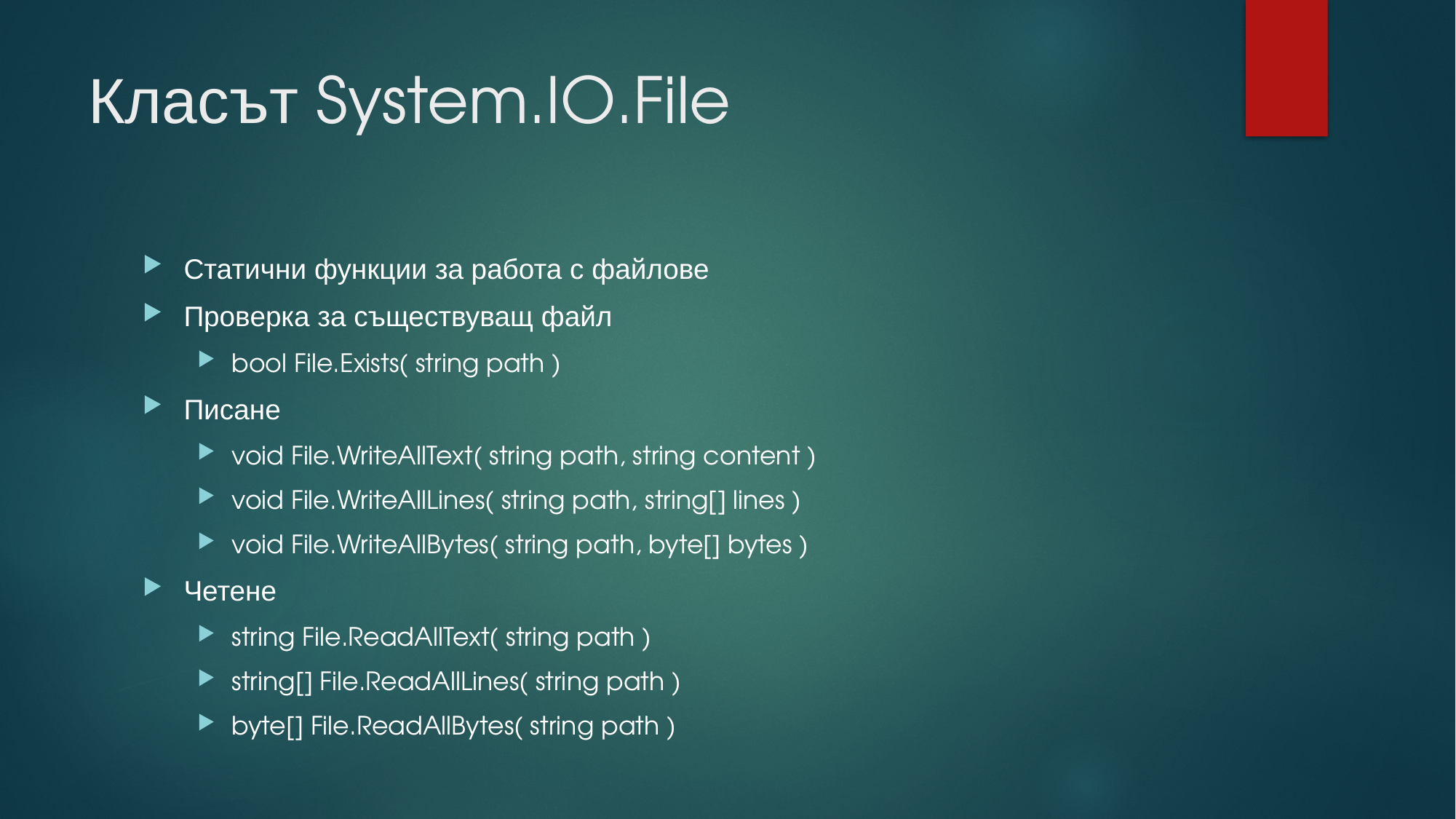

# Класът System.IO.File
Статични функции за работа с файлове
Проверка за съществуващ файл
bool File.Exists( string path )
Писане
void File.WriteAllText( string path, string content )
void File.WriteAllLines( string path, string[] lines )
void File.WriteAllBytes( string path, byte[] bytes )
Четене
string File.ReadAllText( string path )
string[] File.ReadAllLines( string path )
byte[] File.ReadAllBytes( string path )